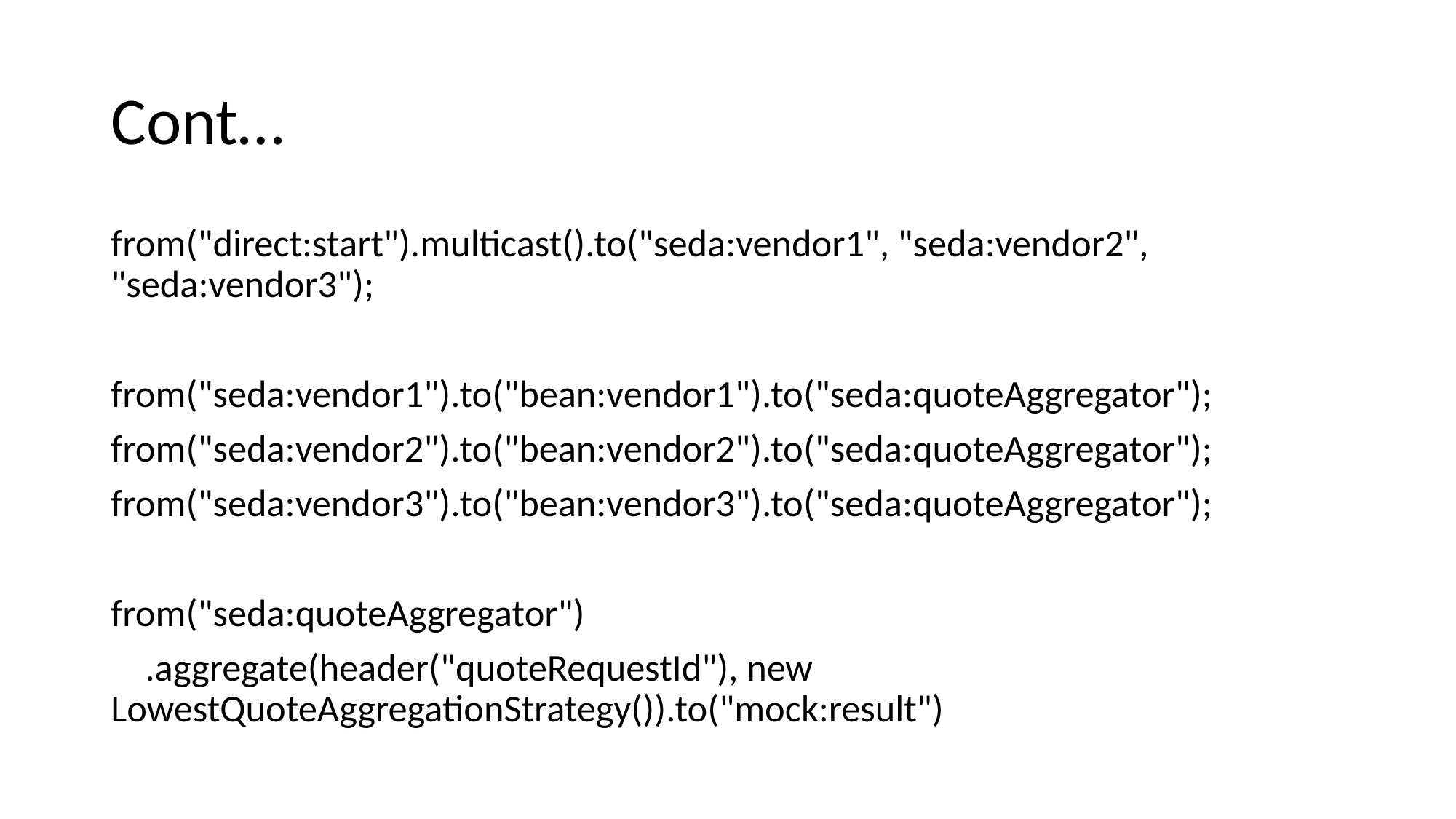

# Cont…
from("direct:start").multicast().to("seda:vendor1", "seda:vendor2", "seda:vendor3");

from("seda:vendor1").to("bean:vendor1").to("seda:quoteAggregator");
from("seda:vendor2").to("bean:vendor2").to("seda:quoteAggregator");
from("seda:vendor3").to("bean:vendor3").to("seda:quoteAggregator");

from("seda:quoteAggregator")
    .aggregate(header("quoteRequestId"), new LowestQuoteAggregationStrategy()).to("mock:result")